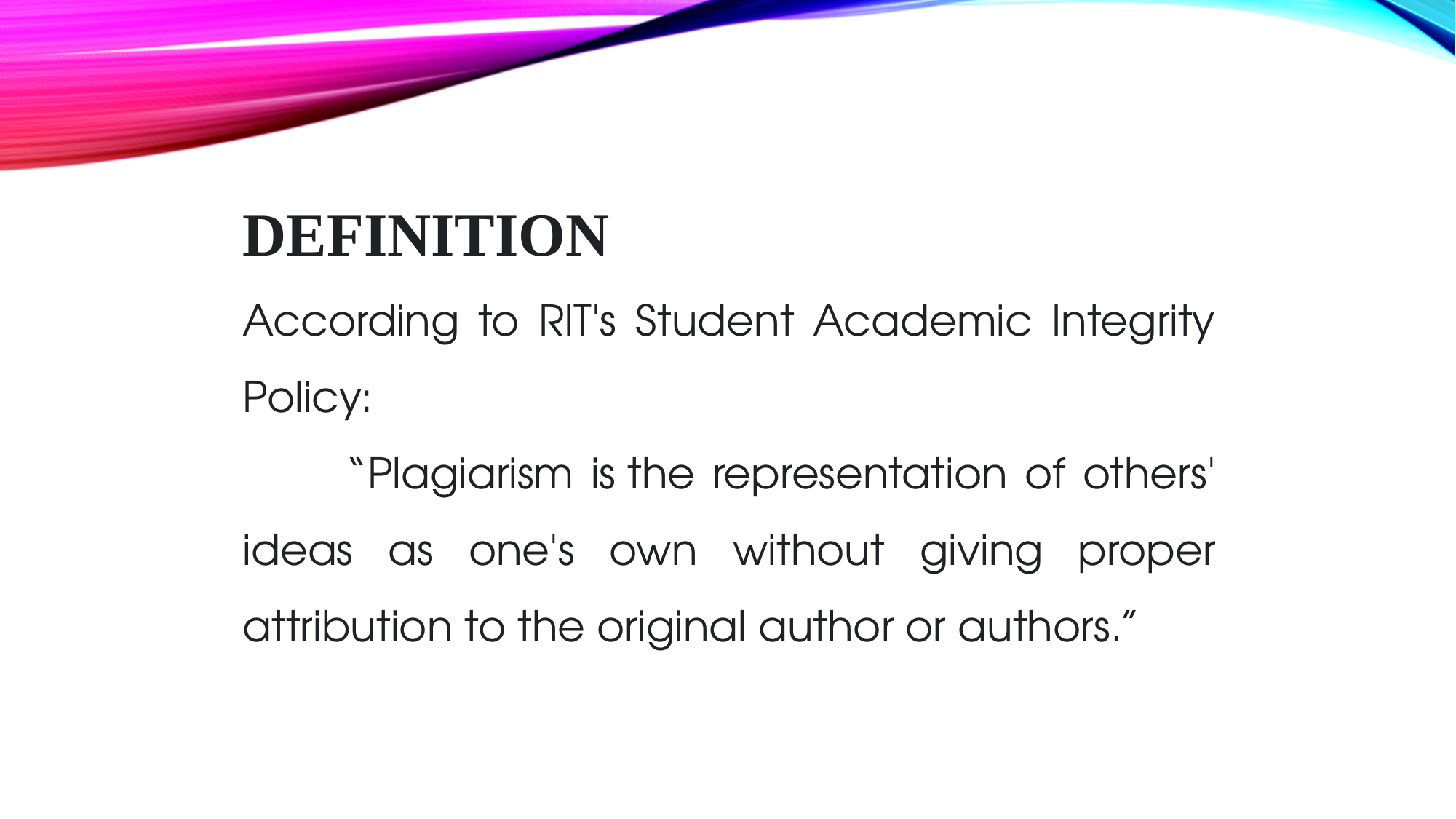

DEFINITION
According to RIT's Student Academic Integrity Policy:
      “Plagiarism is the representation of others' ideas as one's own without giving proper attribution to the original author or authors.”